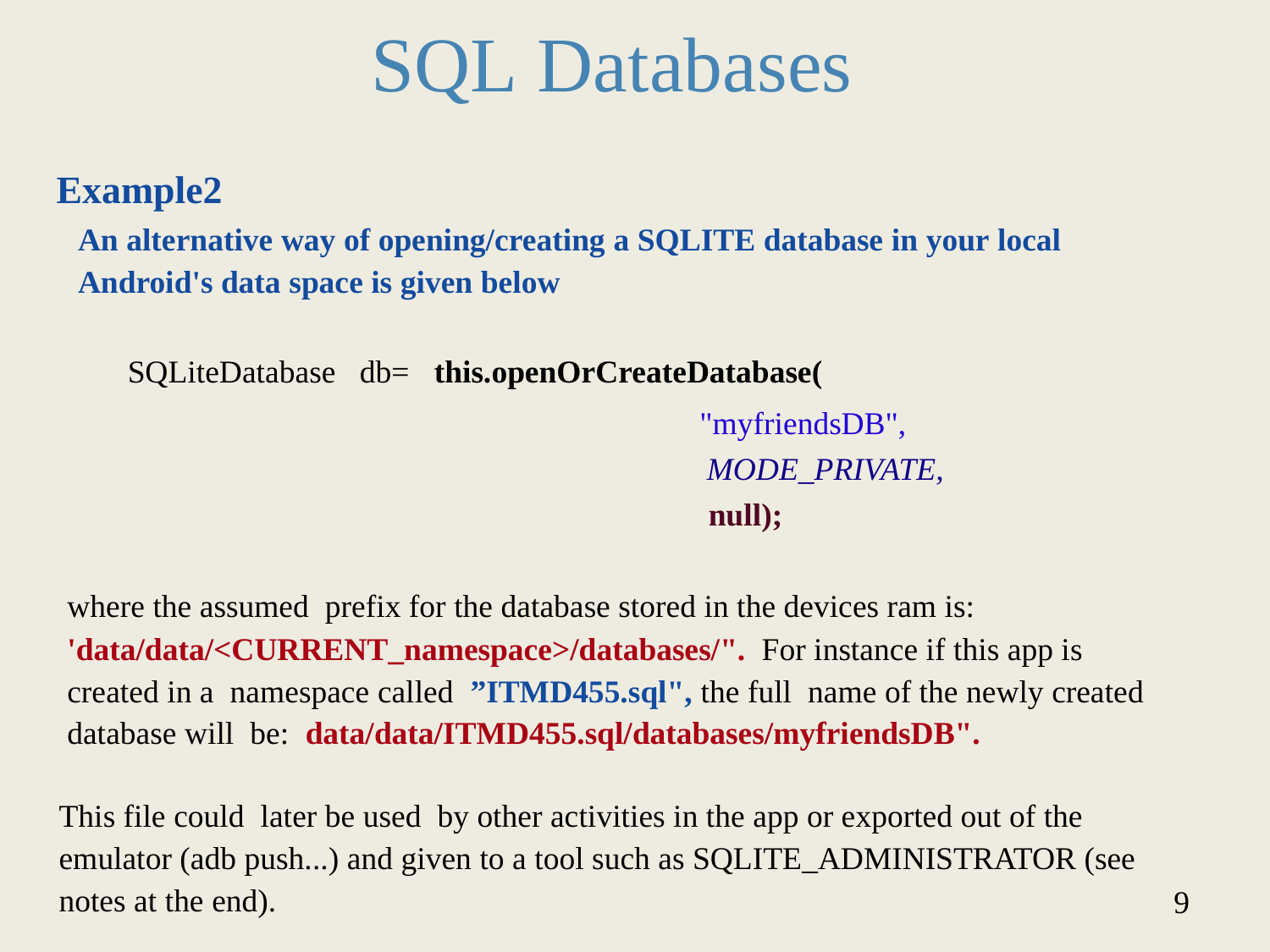

SQL Databases
Example2
An alternative way of opening/creating a SQLITE database in your local
Android's data space is given below
SQLiteDatabase   db=   this.openOrCreateDatabase(
"myfriendsDB",
	MODE_PRIVATE,
		null);
where the assumed  prefix for the database stored in the devices ram is:
'data/data/<CURRENT_namespace>/databases/".  For instance if this app is
created in a  namespace called  ”ITMD455.sql", the full  name of the newly created
database will  be:  data/data/ITMD455.sql/databases/myfriendsDB".
This file could  later be used  by other activities in the app or exported out of the
emulator (adb push...) and given to a tool such as SQLITE_ADMINISTRATOR (see
notes at the end).
9